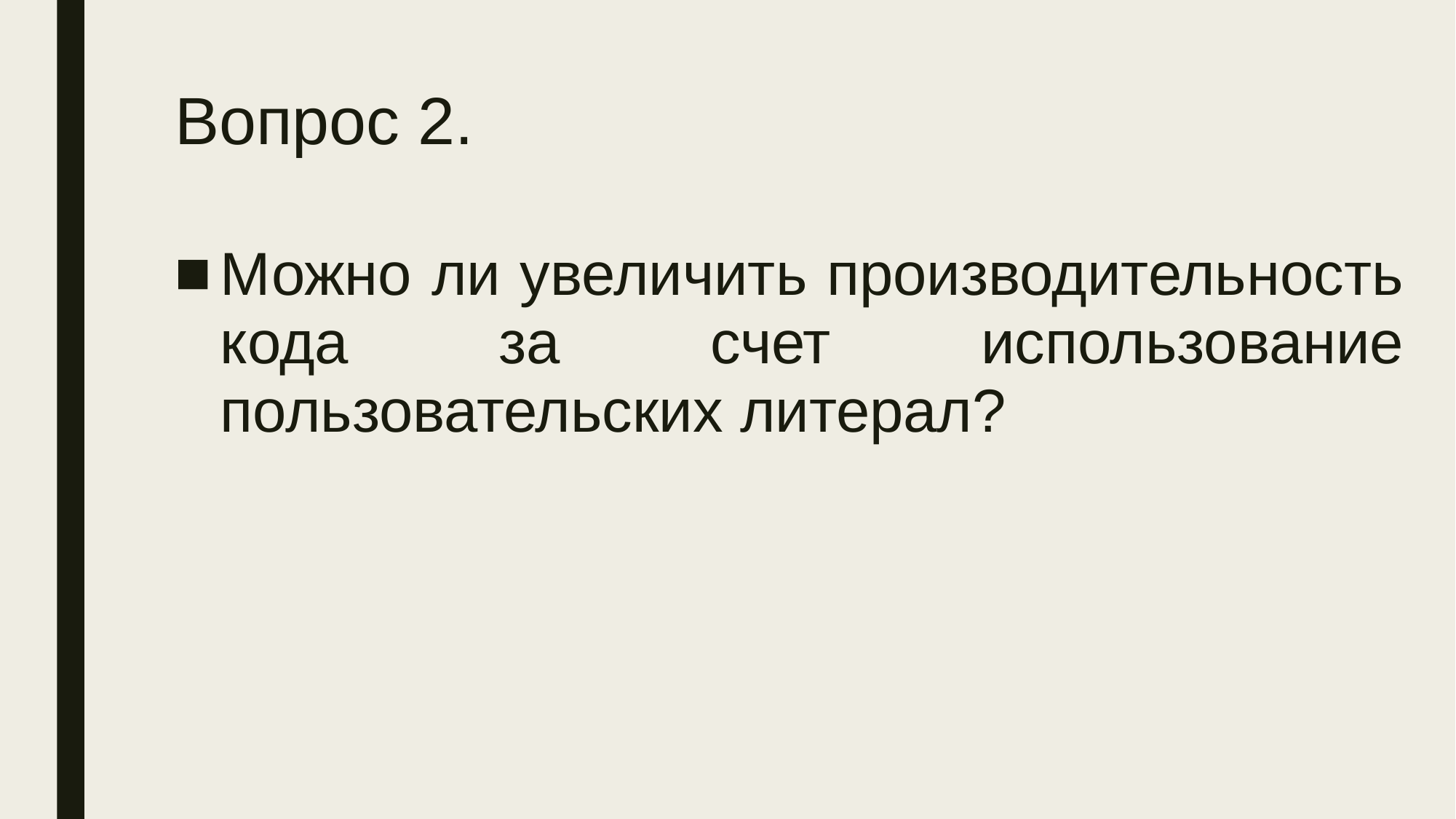

# Вопрос 2.
Можно ли увеличить производительность кода за счет использование пользовательских литерал?